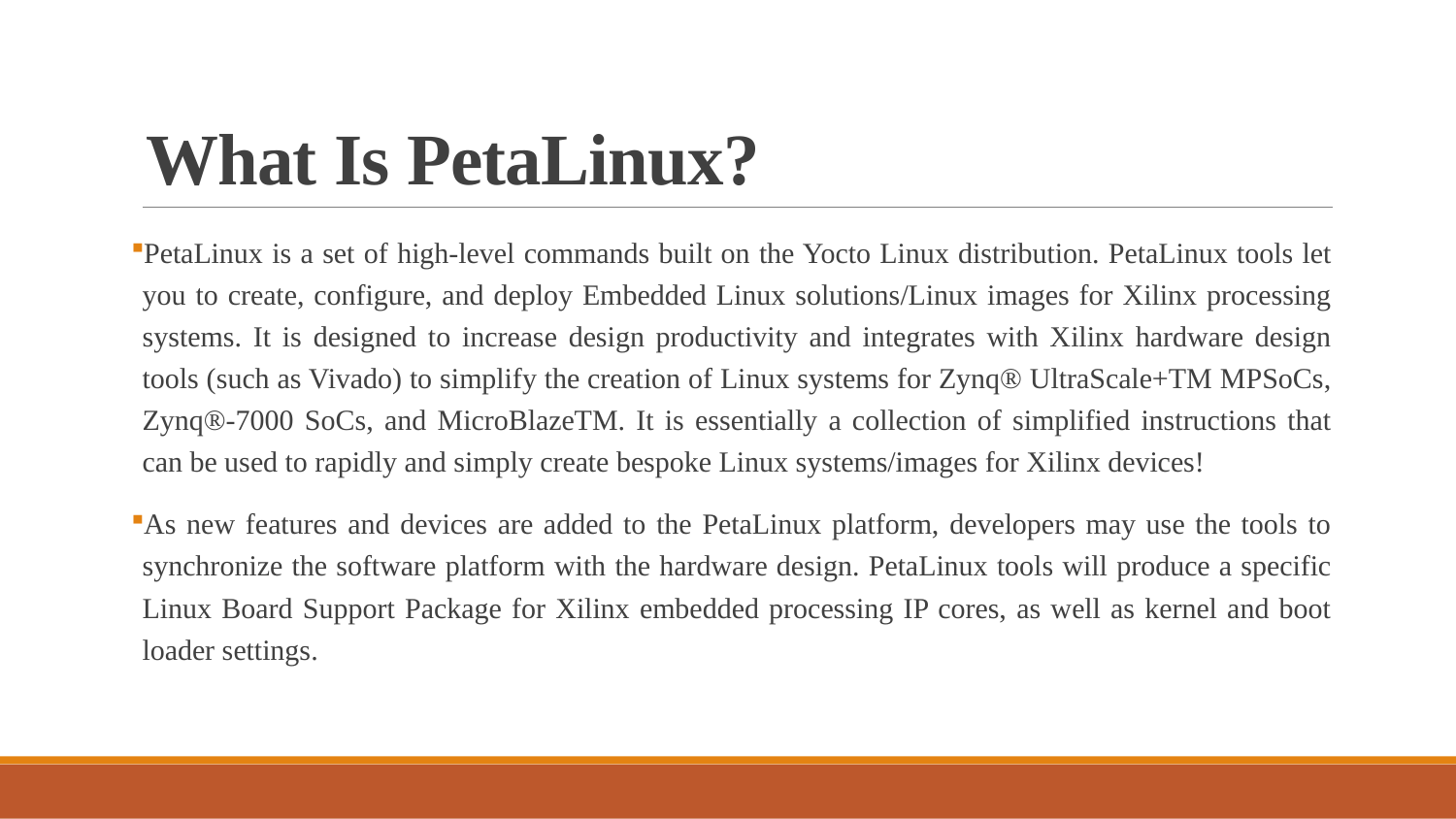

# What Is PetaLinux?
PetaLinux is a set of high-level commands built on the Yocto Linux distribution. PetaLinux tools let you to create, configure, and deploy Embedded Linux solutions/Linux images for Xilinx processing systems. It is designed to increase design productivity and integrates with Xilinx hardware design tools (such as Vivado) to simplify the creation of Linux systems for Zynq® UltraScale+TM MPSoCs, Zynq®-7000 SoCs, and MicroBlazeTM. It is essentially a collection of simplified instructions that can be used to rapidly and simply create bespoke Linux systems/images for Xilinx devices!
As new features and devices are added to the PetaLinux platform, developers may use the tools to synchronize the software platform with the hardware design. PetaLinux tools will produce a specific Linux Board Support Package for Xilinx embedded processing IP cores, as well as kernel and boot loader settings.